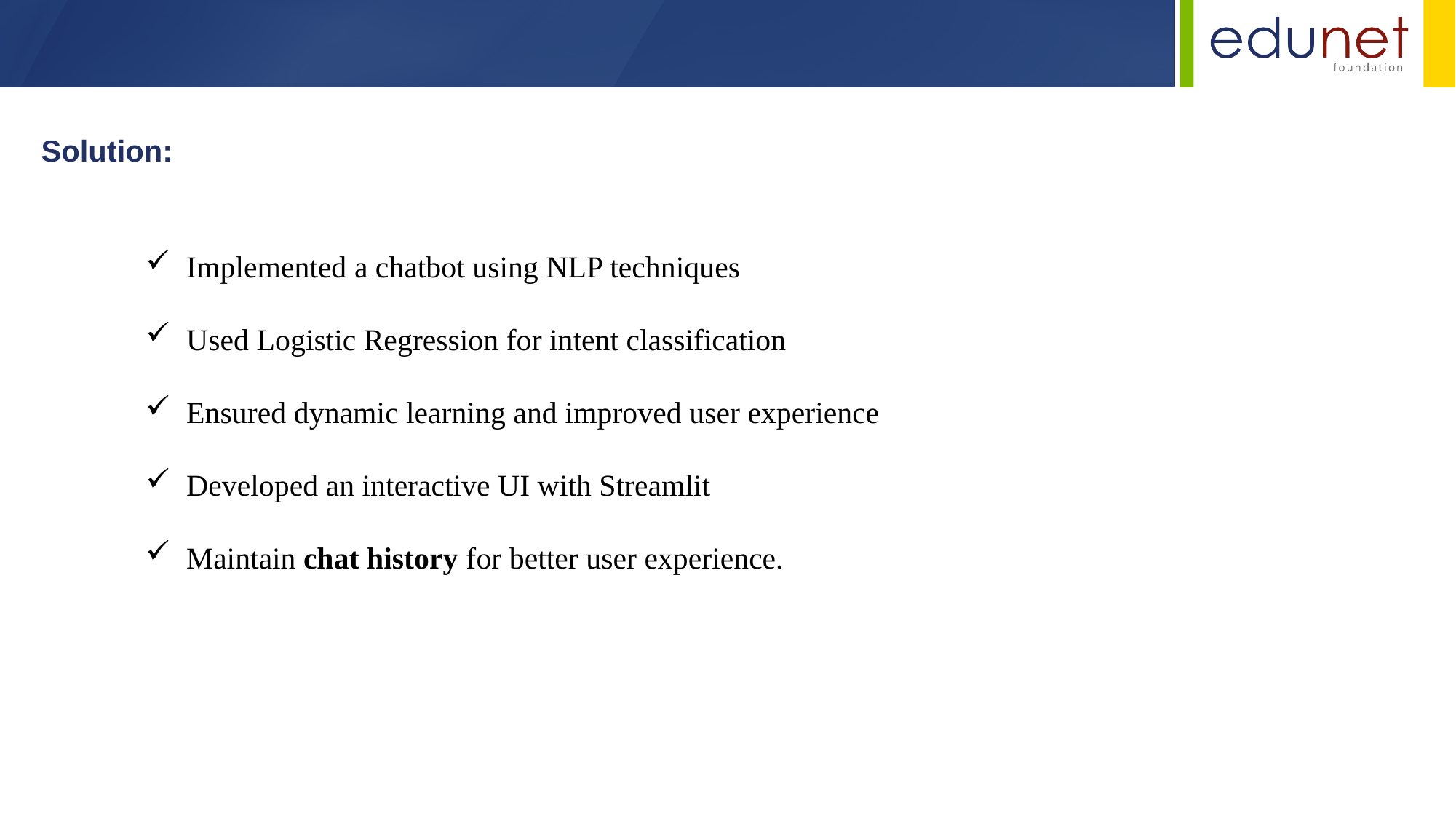

Solution:
Implemented a chatbot using NLP techniques
Used Logistic Regression for intent classification
Ensured dynamic learning and improved user experience
Developed an interactive UI with Streamlit
Maintain chat history for better user experience.